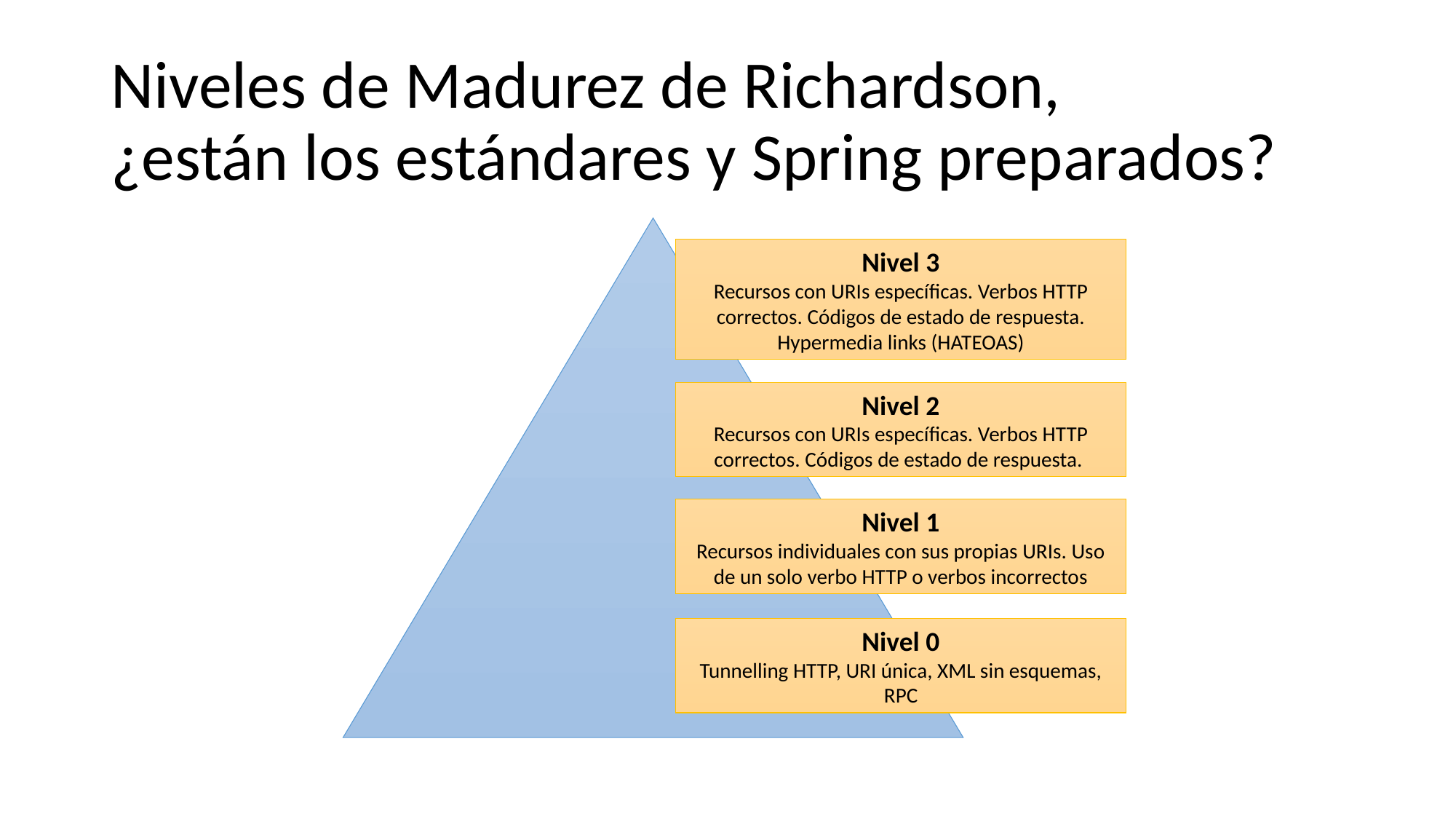

# Niveles de Madurez de Richardson, ¿están los estándares y Spring preparados?

Nivel 3
Recursos con URIs específicas. Verbos HTTP correctos. Códigos de estado de respuesta. Hypermedia links (HATEOAS)
Nivel 2
Recursos con URIs específicas. Verbos HTTP correctos. Códigos de estado de respuesta.
Nivel 1
Recursos individuales con sus propias URIs. Uso de un solo verbo HTTP o verbos incorrectos
Nivel 0
Tunnelling HTTP, URI única, XML sin esquemas, RPC